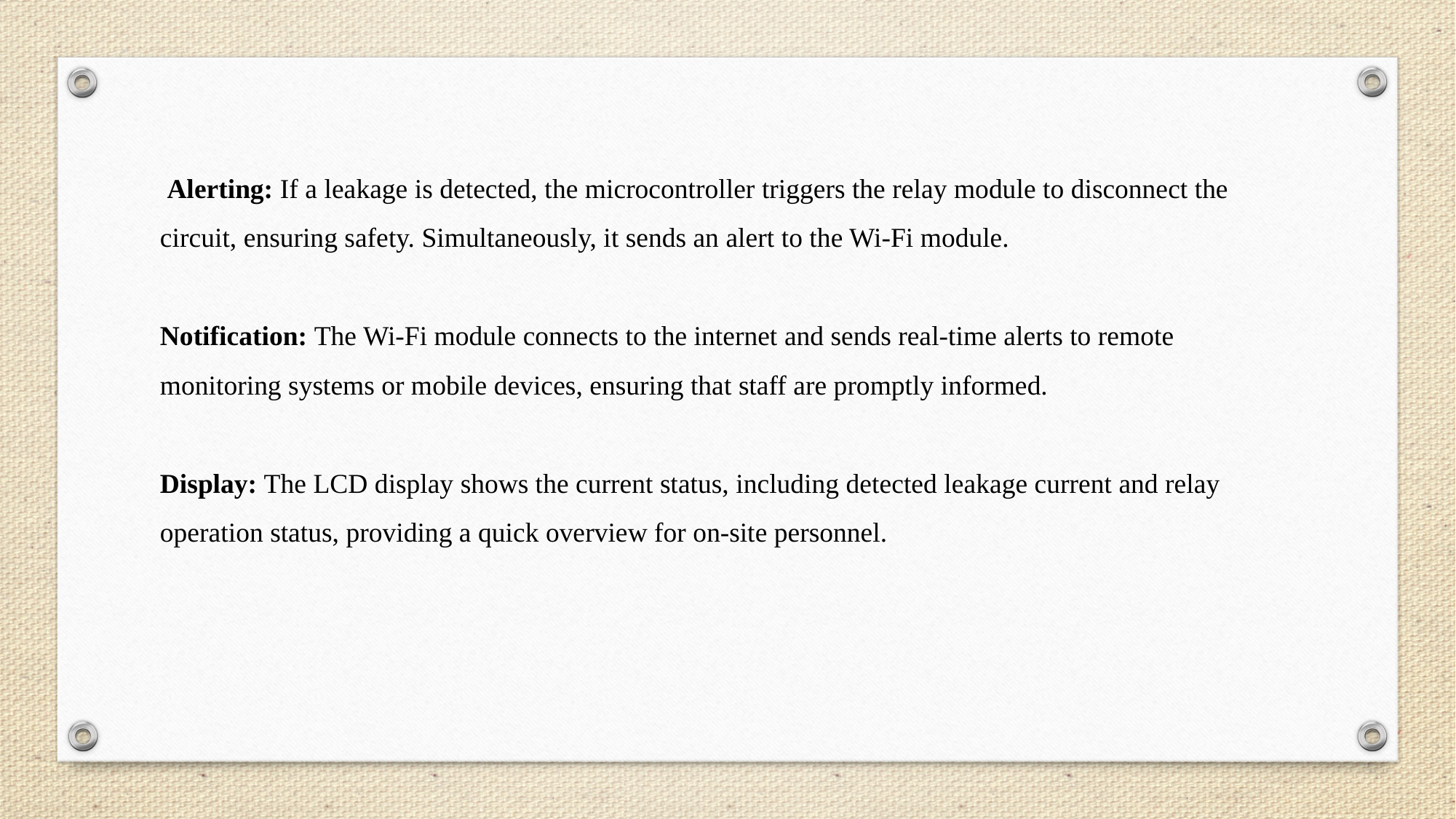

Alerting: If a leakage is detected, the microcontroller triggers the relay module to disconnect the circuit, ensuring safety. Simultaneously, it sends an alert to the Wi-Fi module.

Notification: The Wi-Fi module connects to the internet and sends real-time alerts to remote monitoring systems or mobile devices, ensuring that staff are promptly informed.

Display: The LCD display shows the current status, including detected leakage current and relay operation status, providing a quick overview for on-site personnel.